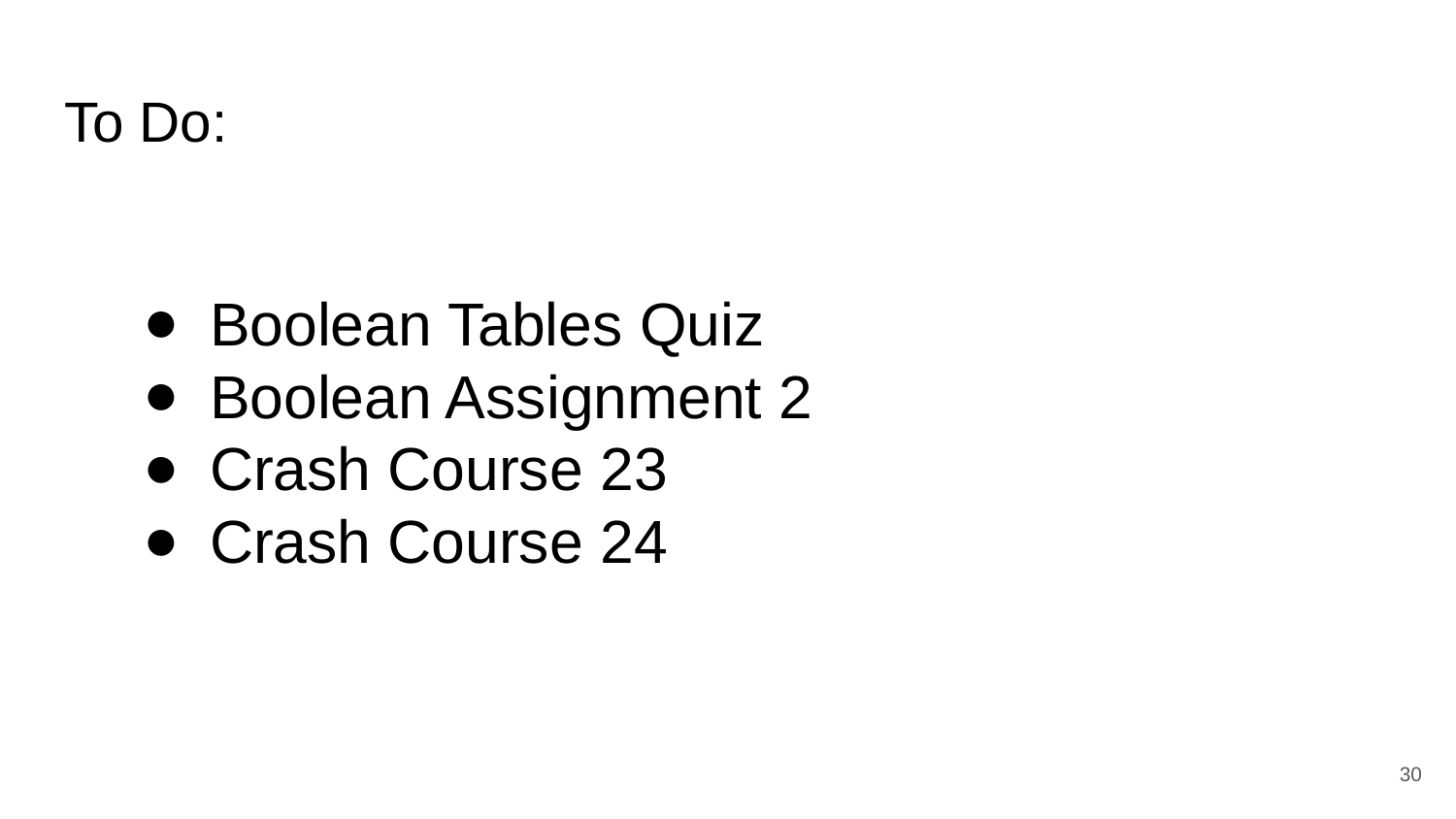

# To Do:

Boolean Tables Quiz
Boolean Assignment 2
Crash Course 23
Crash Course 24

30